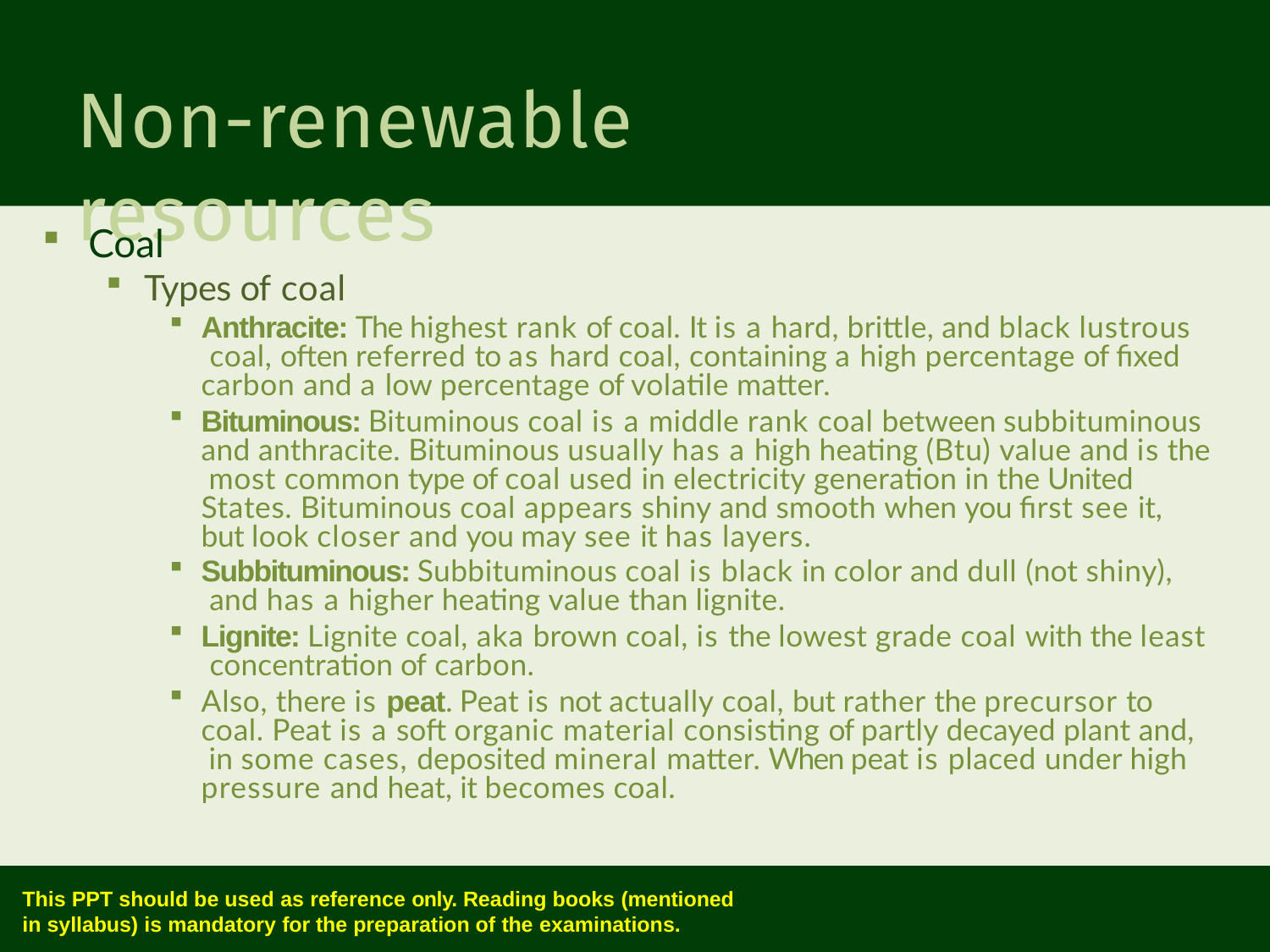

# Non-renewable resources
Coal
Types of coal
Anthracite: The highest rank of coal. It is a hard, brittle, and black lustrous  coal, often referred to as hard coal, containing a high percentage of fixed  carbon and a low percentage of volatile matter.
Bituminous: Bituminous coal is a middle rank coal between subbituminous  and anthracite. Bituminous usually has a high heating (Btu) value and is the  most common type of coal used in electricity generation in the United  States. Bituminous coal appears shiny and smooth when you first see it,  but look closer and you may see it has layers.
Subbituminous: Subbituminous coal is black in color and dull (not shiny),  and has a higher heating value than lignite.
Lignite: Lignite coal, aka brown coal, is the lowest grade coal with the least  concentration of carbon.
Also, there is peat. Peat is not actually coal, but rather the precursor to  coal. Peat is a soft organic material consisting of partly decayed plant and,  in some cases, deposited mineral matter. When peat is placed under high  pressure and heat, it becomes coal.
This PPT should be used as reference only. Reading books (mentioned
in syllabus) is mandatory for the preparation of the examinations.